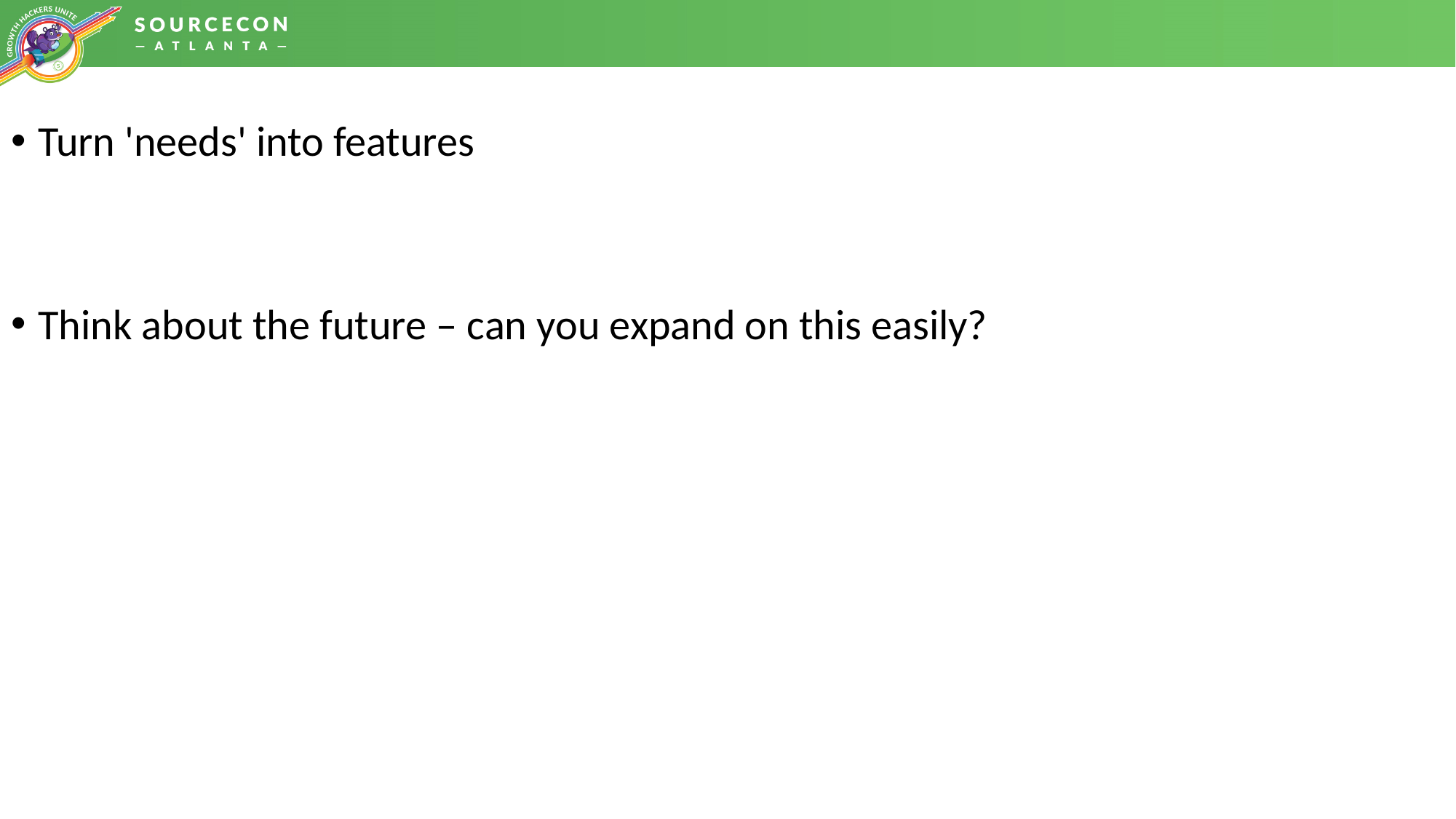

Turn 'needs' into features

Think about the future – can you expand on this easily?